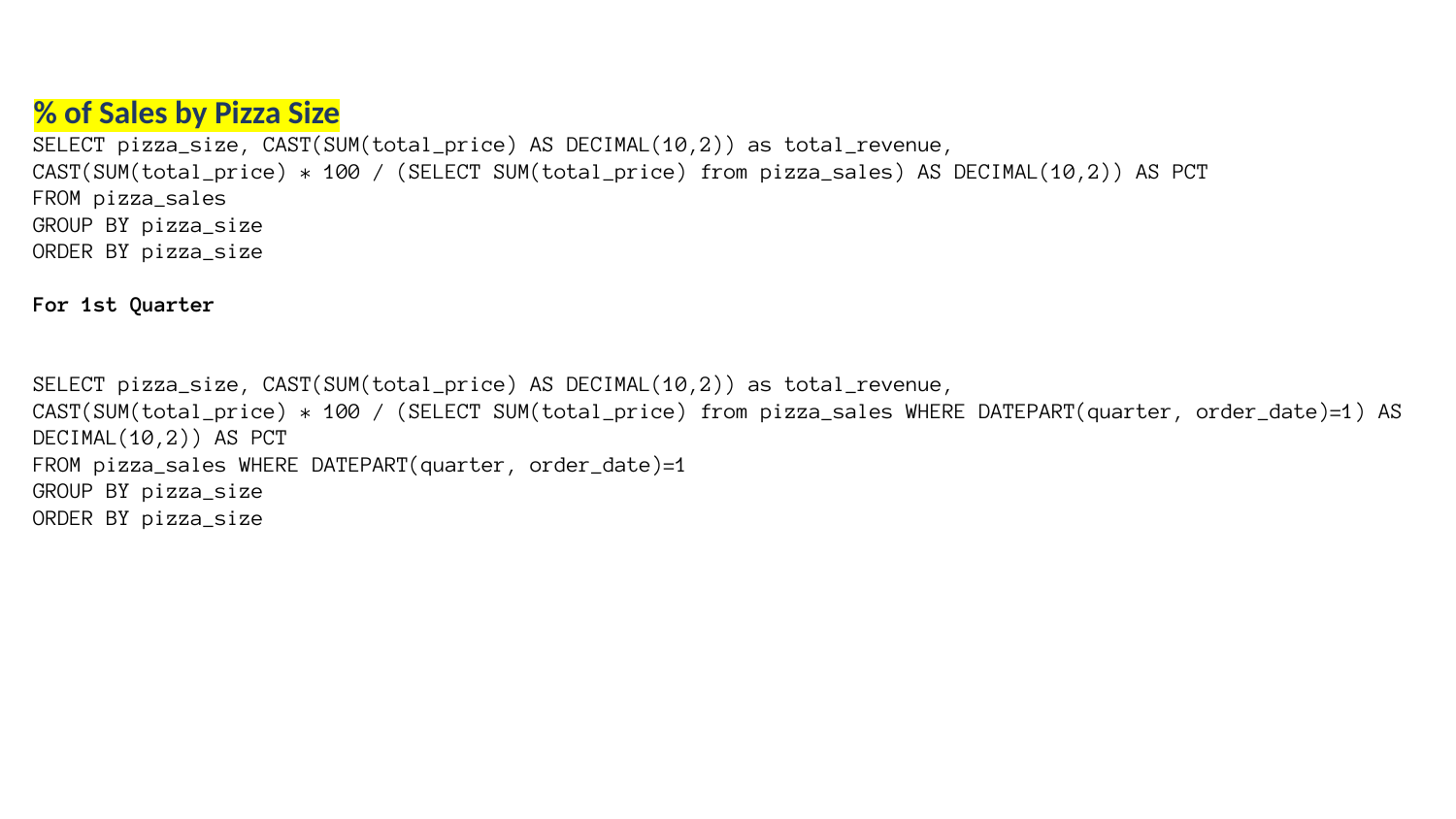

% of Sales by Pizza Size
SELECT pizza_size, CAST(SUM(total_price) AS DECIMAL(10,2)) as total_revenue,
CAST(SUM(total_price) * 100 / (SELECT SUM(total_price) from pizza_sales) AS DECIMAL(10,2)) AS PCT
FROM pizza_sales
GROUP BY pizza_size
ORDER BY pizza_size

For 1st Quarter

SELECT pizza_size, CAST(SUM(total_price) AS DECIMAL(10,2)) as total_revenue,
CAST(SUM(total_price) * 100 / (SELECT SUM(total_price) from pizza_sales WHERE DATEPART(quarter, order_date)=1) AS DECIMAL(10,2)) AS PCT
FROM pizza_sales WHERE DATEPART(quarter, order_date)=1
GROUP BY pizza_size
ORDER BY pizza_size